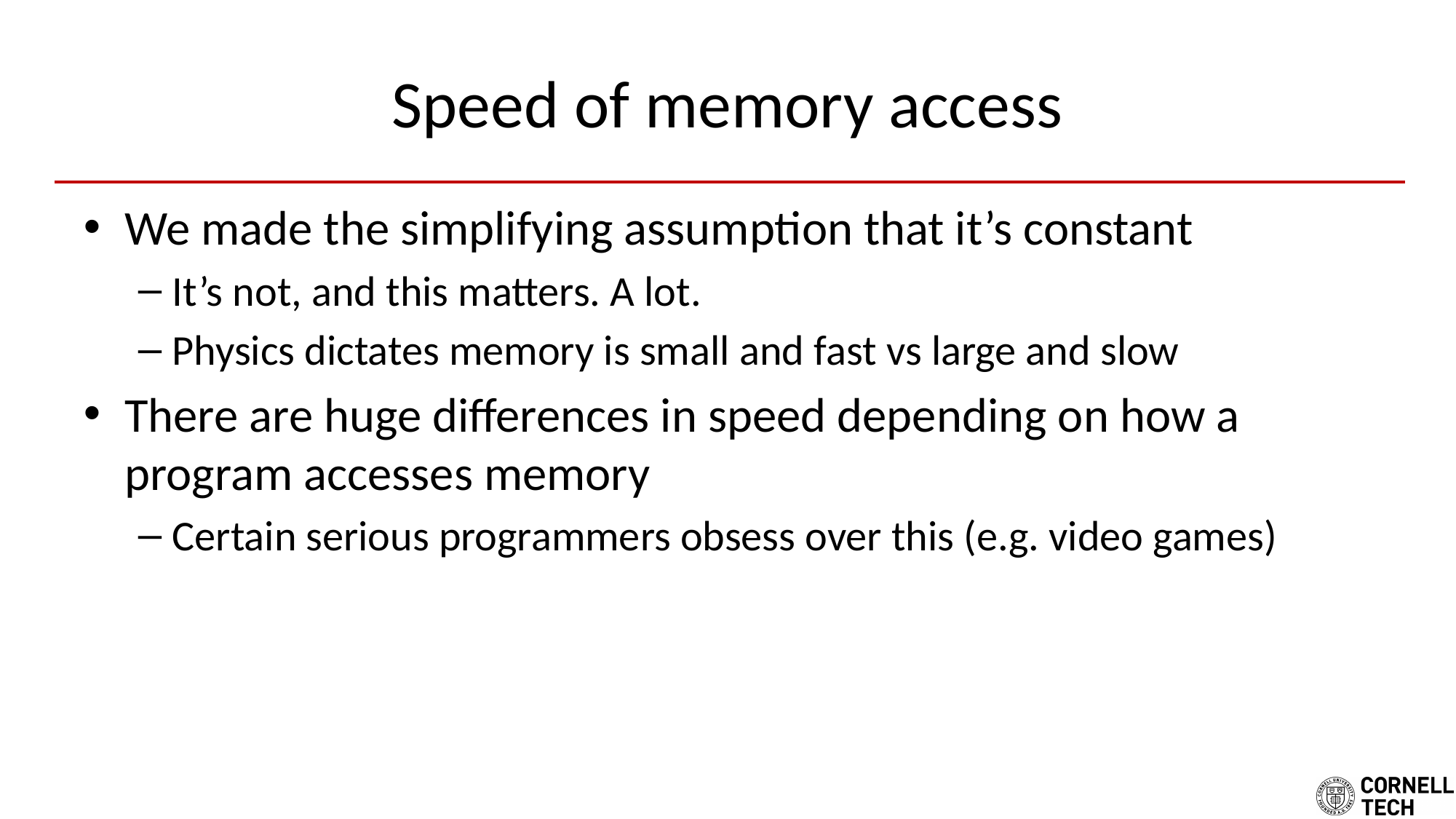

# Speed of memory access
We made the simplifying assumption that it’s constant
It’s not, and this matters. A lot.
Physics dictates memory is small and fast vs large and slow
There are huge differences in speed depending on how a program accesses memory
Certain serious programmers obsess over this (e.g. video games)